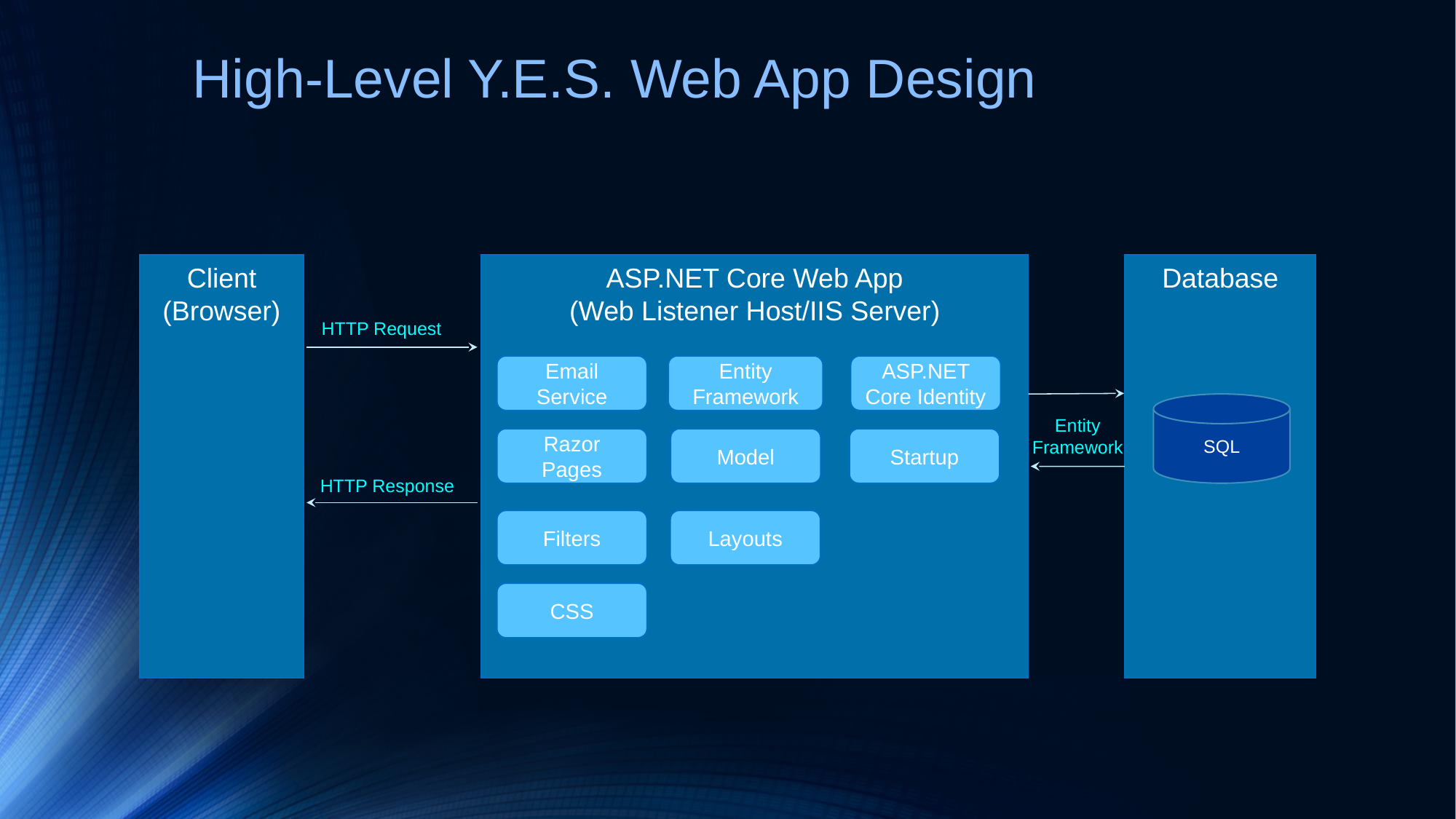

# High-Level Y.E.S. Web App Design
Client
(Browser)
ASP.NET Core Web App
(Web Listener Host/IIS Server)
Database

HTTP Request
Email Service
Entity Framework
ASP.NET Core Identity
SQL
Entity Framework
Startup
Razor Pages
Model
HTTP Response
Filters
Layouts
CSS